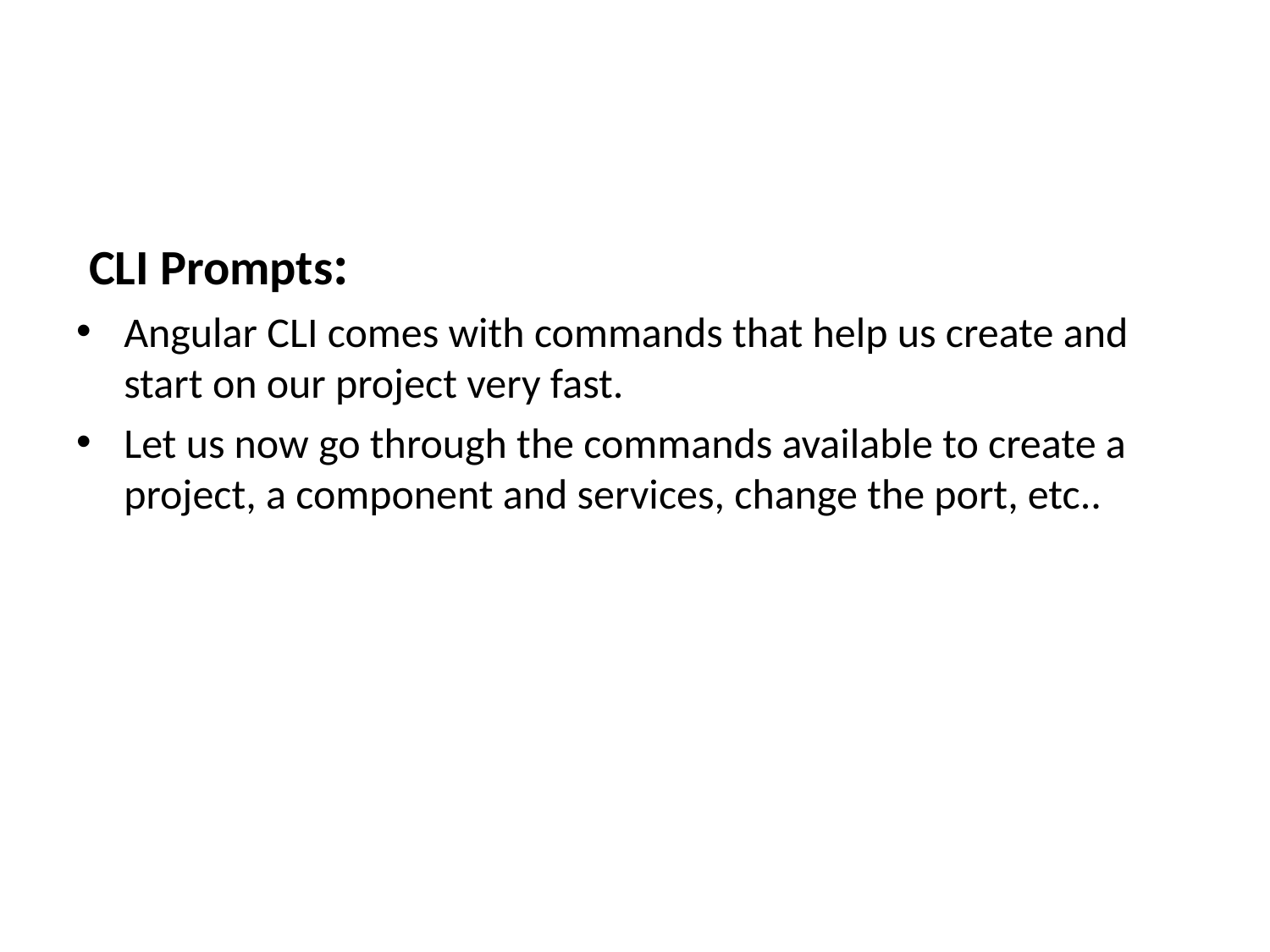

#
 CLI Prompts:
Angular CLI comes with commands that help us create and start on our project very fast.
Let us now go through the commands available to create a project, a component and services, change the port, etc..